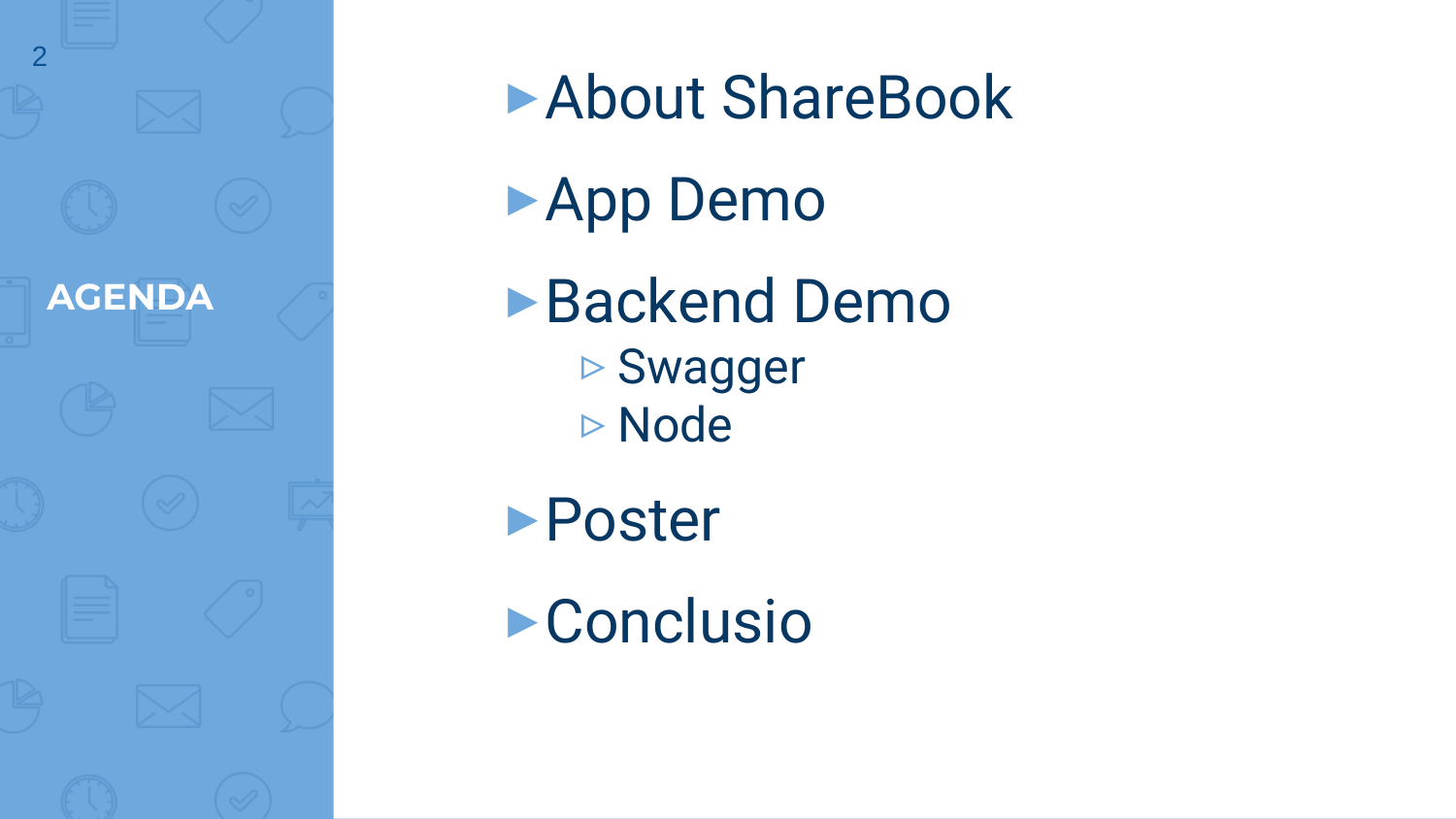

2
About ShareBook

App Demo

Backend Demo
Swagger
Node

Poster

Conclusio
# AGENDA